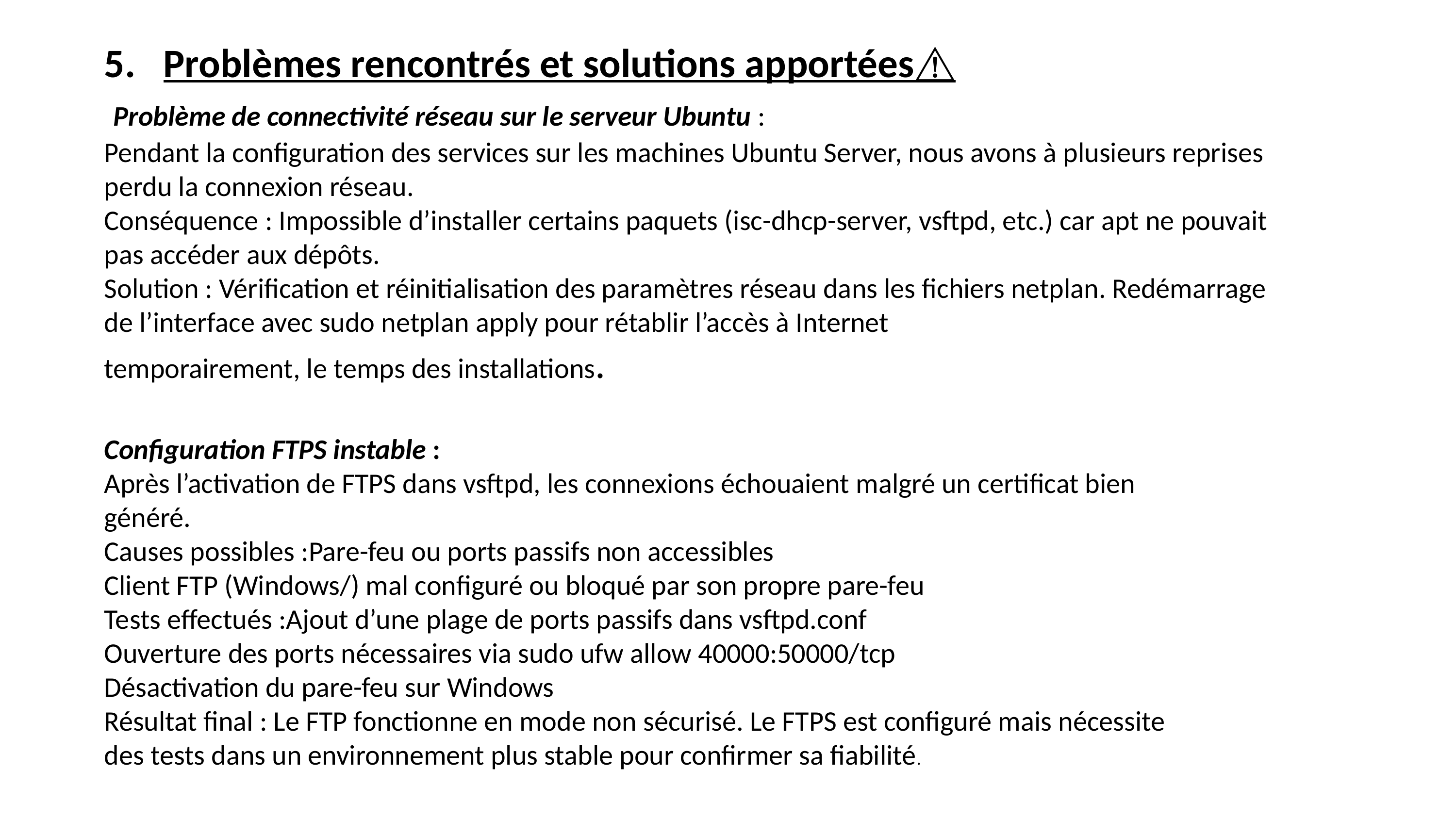

Problèmes rencontrés et solutions apportées⚠️
 Problème de connectivité réseau sur le serveur Ubuntu :
Pendant la configuration des services sur les machines Ubuntu Server, nous avons à plusieurs reprises perdu la connexion réseau.
Conséquence : Impossible d’installer certains paquets (isc-dhcp-server, vsftpd, etc.) car apt ne pouvait pas accéder aux dépôts.
Solution : Vérification et réinitialisation des paramètres réseau dans les fichiers netplan. Redémarrage de l’interface avec sudo netplan apply pour rétablir l’accès à Internet
temporairement, le temps des installations.
Configuration FTPS instable :
Après l’activation de FTPS dans vsftpd, les connexions échouaient malgré un certificat bien généré.
Causes possibles :Pare-feu ou ports passifs non accessibles
Client FTP (Windows/) mal configuré ou bloqué par son propre pare-feu
Tests effectués :Ajout d’une plage de ports passifs dans vsftpd.conf
Ouverture des ports nécessaires via sudo ufw allow 40000:50000/tcp
Désactivation du pare-feu sur Windows
Résultat final : Le FTP fonctionne en mode non sécurisé. Le FTPS est configuré mais nécessite des tests dans un environnement plus stable pour confirmer sa fiabilité.